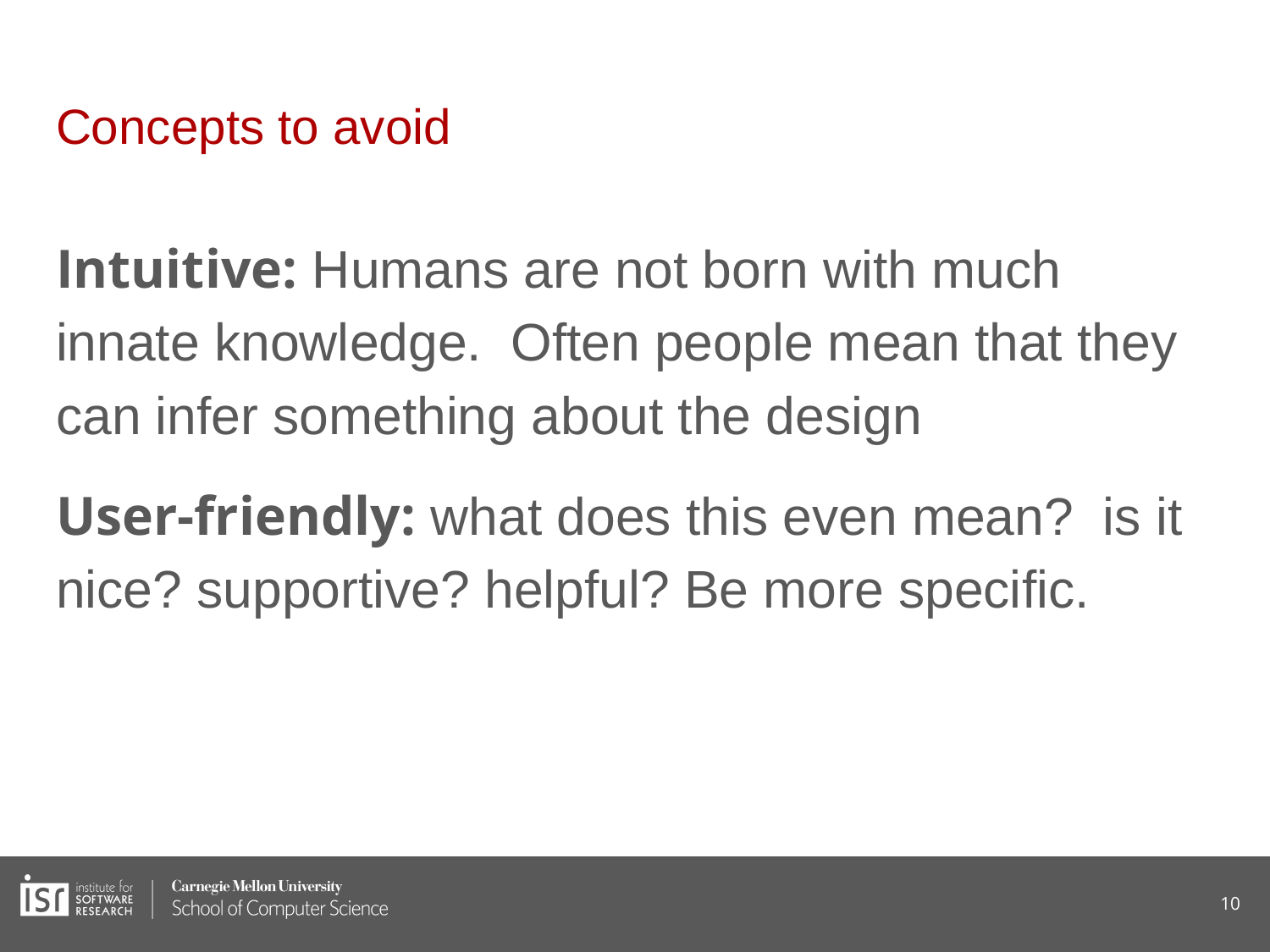

# Concepts to avoid
Intuitive: Humans are not born with much innate knowledge.  Often people mean that they can infer something about the design
User-friendly: what does this even mean?  is it nice? supportive? helpful? Be more specific.

10